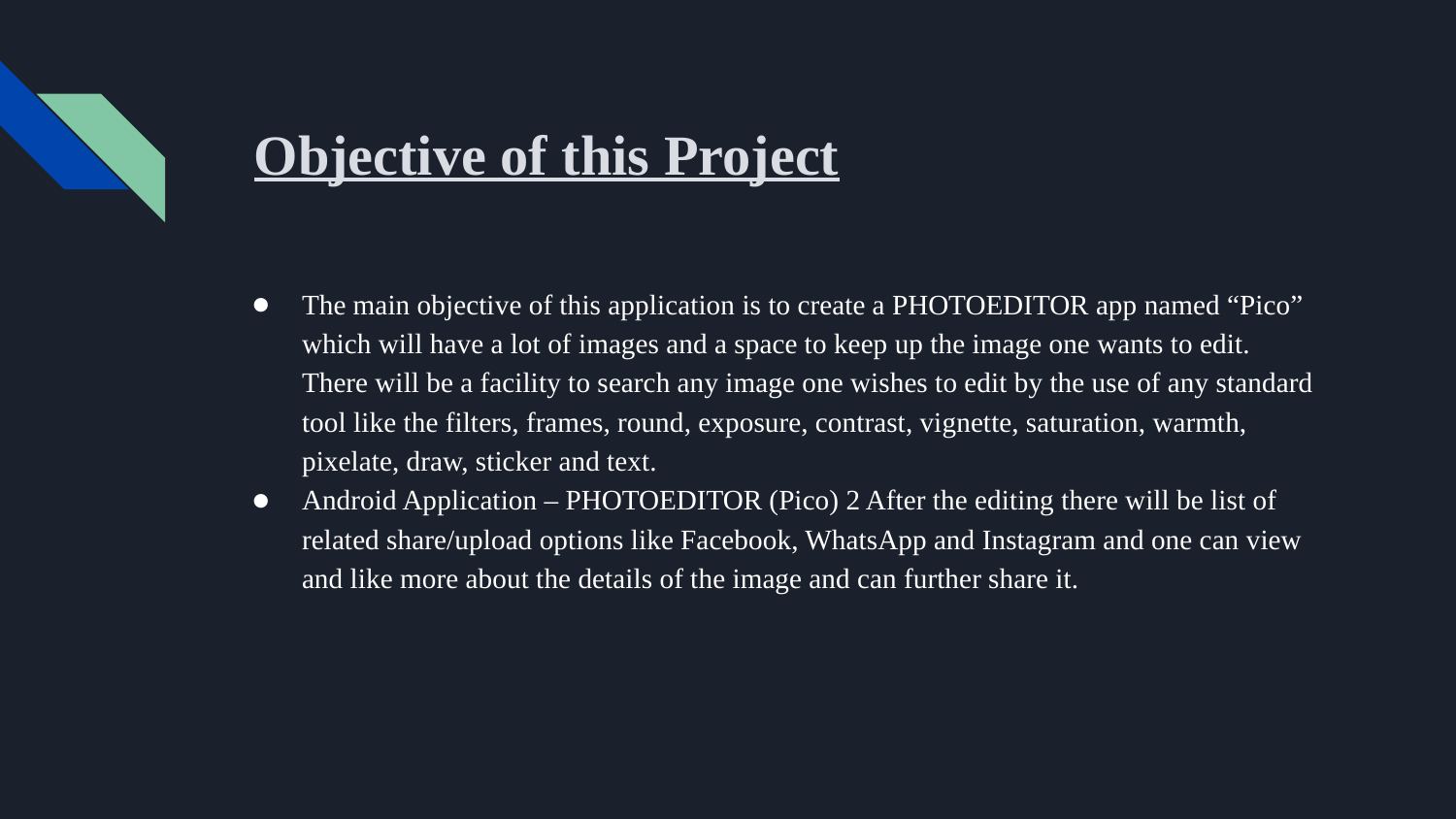

# Objective of this Project
The main objective of this application is to create a PHOTOEDITOR app named “Pico” which will have a lot of images and a space to keep up the image one wants to edit. There will be a facility to search any image one wishes to edit by the use of any standard tool like the filters, frames, round, exposure, contrast, vignette, saturation, warmth, pixelate, draw, sticker and text.
Android Application – PHOTOEDITOR (Pico) 2 After the editing there will be list of related share/upload options like Facebook, WhatsApp and Instagram and one can view and like more about the details of the image and can further share it.